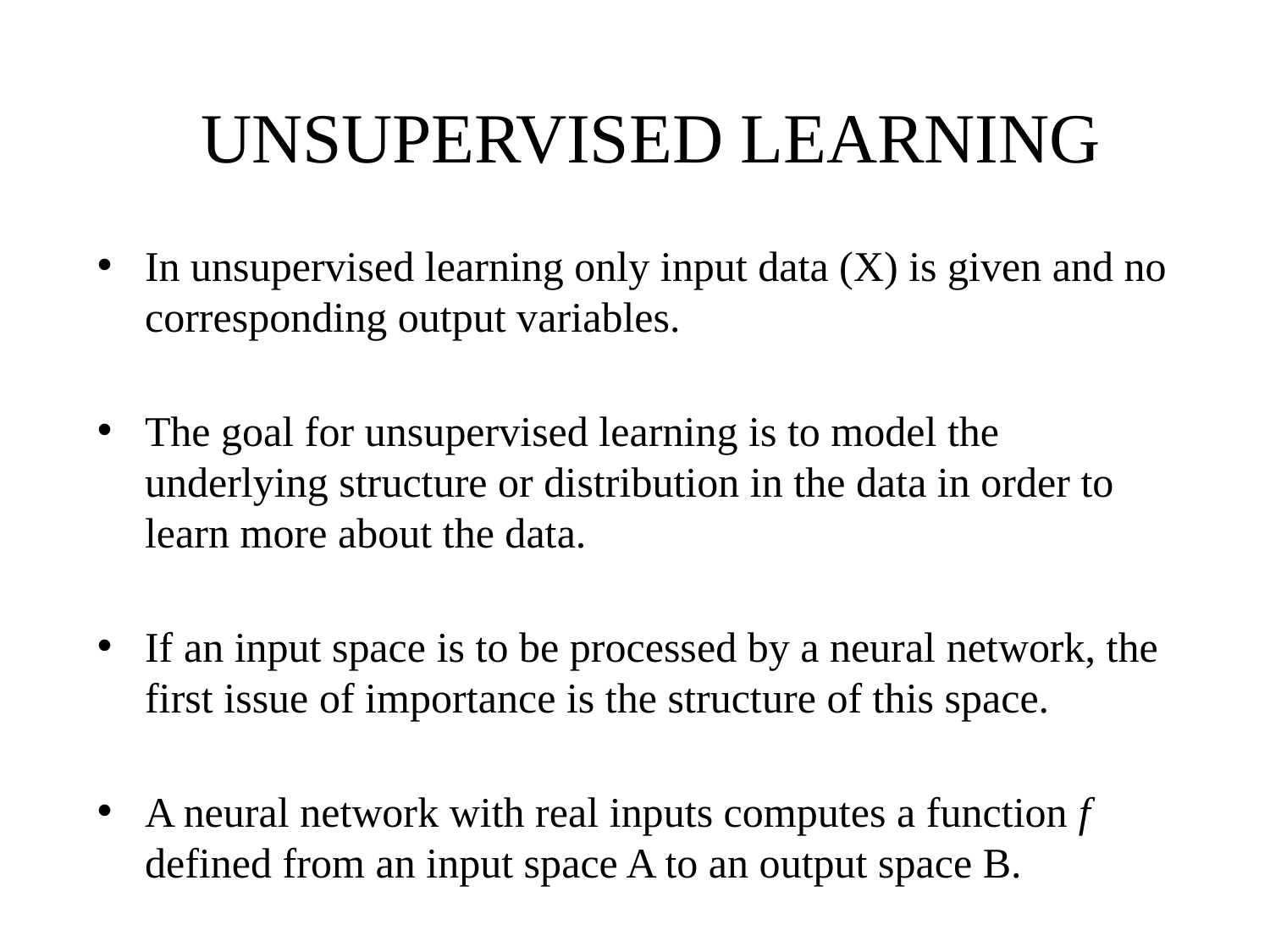

UNSUPERVISED LEARNING
In unsupervised learning only input data (X) is given and no corresponding output variables.

The goal for unsupervised learning is to model the underlying structure or distribution in the data in order to learn more about the data.

If an input space is to be processed by a neural network, the first issue of importance is the structure of this space.

A neural network with real inputs computes a function f defined from an input space A to an output space B.